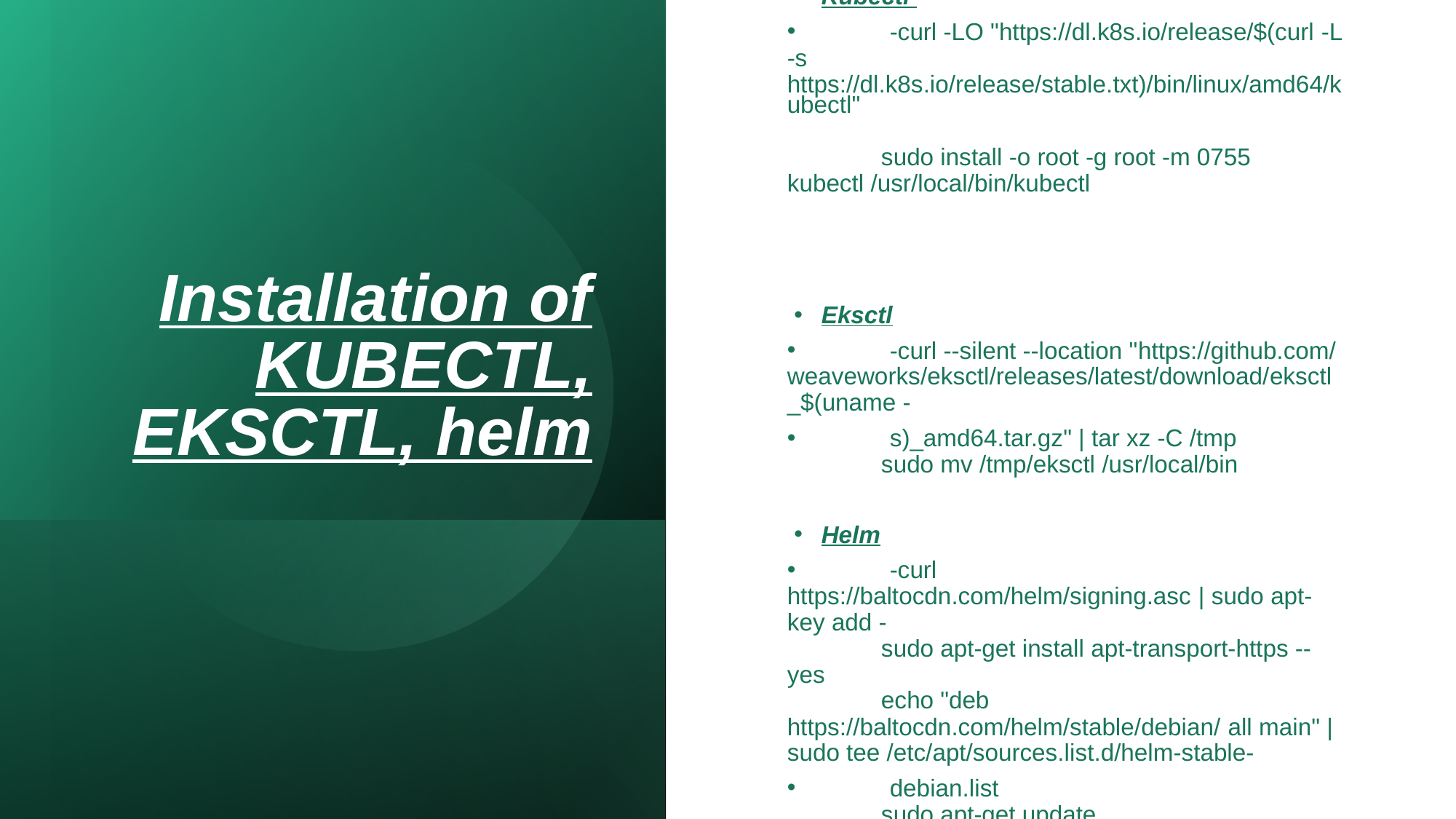

# Installation of KUBECTL, EKSCTL, helm

Kubectl
              -curl -LO "https://dl.k8s.io/release/$(curl -L -s https://dl.k8s.io/release/stable.txt)/bin/linux/amd64/kubectl"
              sudo install -o root -g root -m 0755 kubectl /usr/local/bin/kubectl

Eksctl
              -curl --silent --location "https://github.com/weaveworks/eksctl/releases/latest/download/eksctl_$(uname -
              s)_amd64.tar.gz" | tar xz -C /tmp
              sudo mv /tmp/eksctl /usr/local/bin

Helm
              -curl https://baltocdn.com/helm/signing.asc | sudo apt-key add -
              sudo apt-get install apt-transport-https --yes
              echo "deb https://baltocdn.com/helm/stable/debian/ all main" | sudo tee /etc/apt/sources.list.d/helm-stable-
              debian.list
              sudo apt-get update
              sudo apt-get install helm